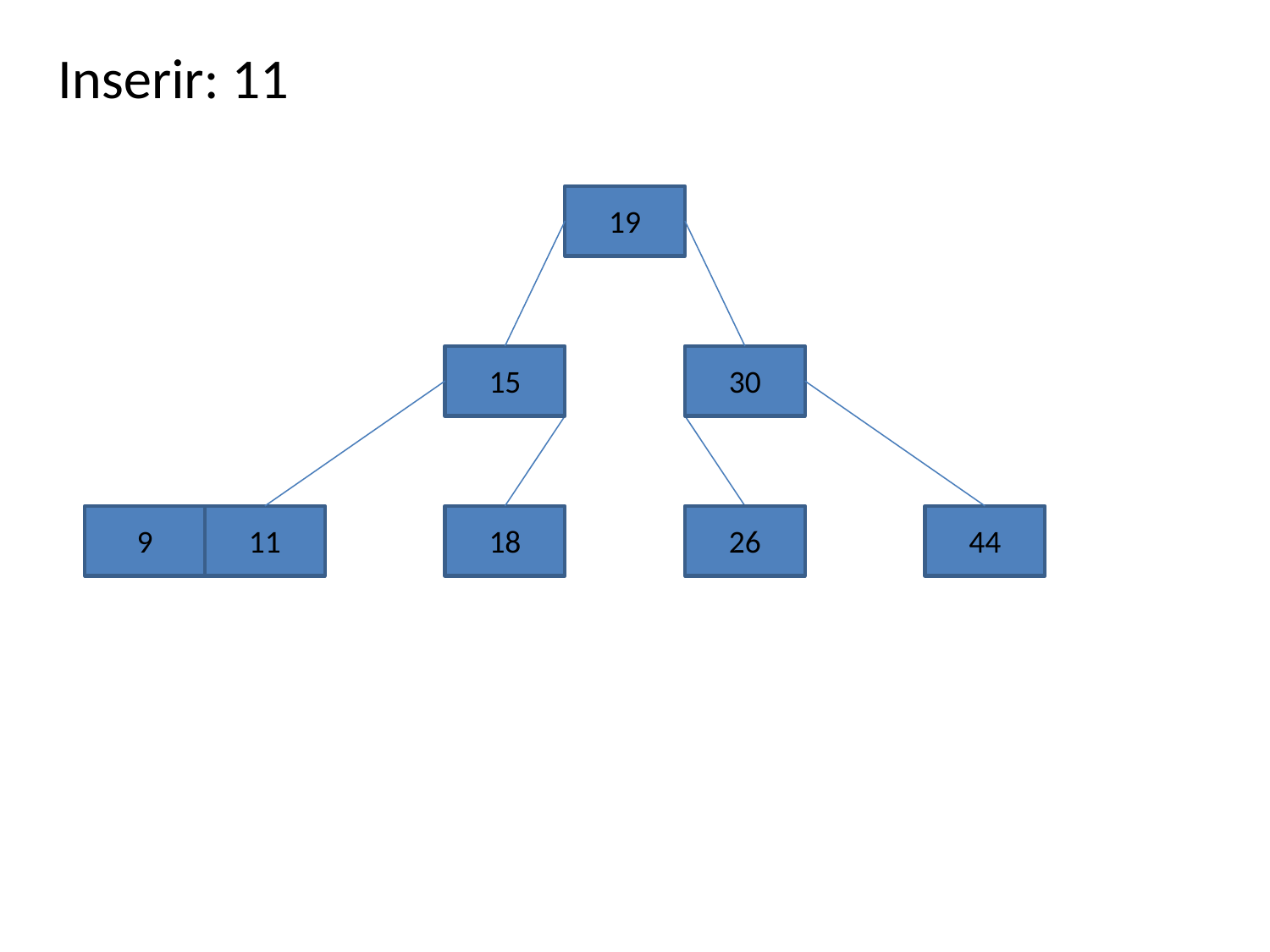

Inserir: 11

19

15
30

9
11
18
26
44